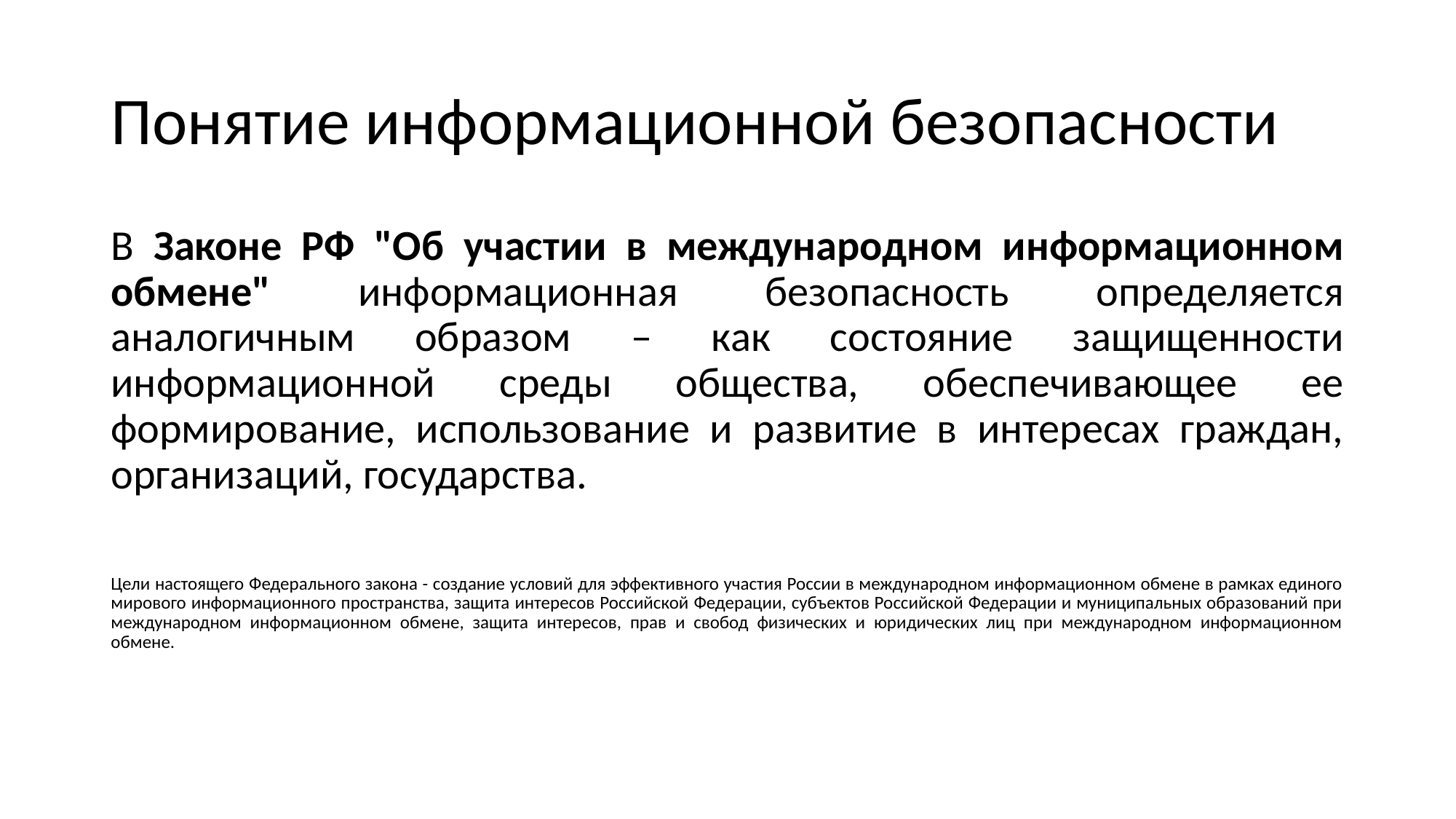

# Понятие информационной безопасности
В Законе РФ "Об участии в международном информационном обмене" информационная безопасность определяется аналогичным образом – как состояние защищенности информационной среды общества, обеспечивающее ее формирование, использование и развитие в интересах граждан, организаций, государства.

Цели настоящего Федерального закона - создание условий для эффективного участия России в международном информационном обмене в рамках единого мирового информационного пространства, защита интересов Российской Федерации, субъектов Российской Федерации и муниципальных образований при международном информационном обмене, защита интересов, прав и свобод физических и юридических лиц при международном информационном обмене.